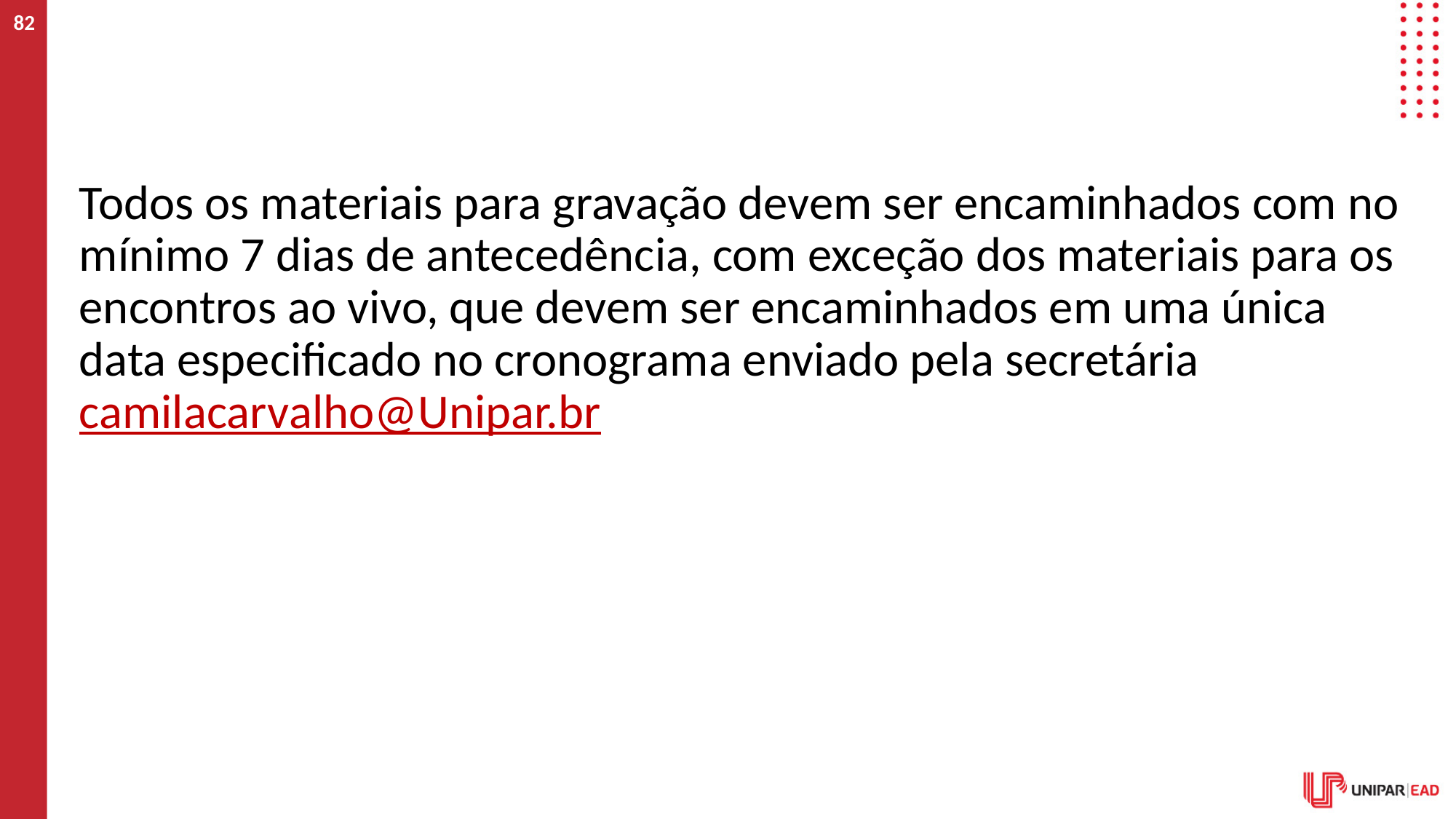

82
#
Todos os materiais para gravação devem ser encaminhados com no mínimo 7 dias de antecedência, com exceção dos materiais para os encontros ao vivo, que devem ser encaminhados em uma única data especificado no cronograma enviado pela secretária camilacarvalho@Unipar.br